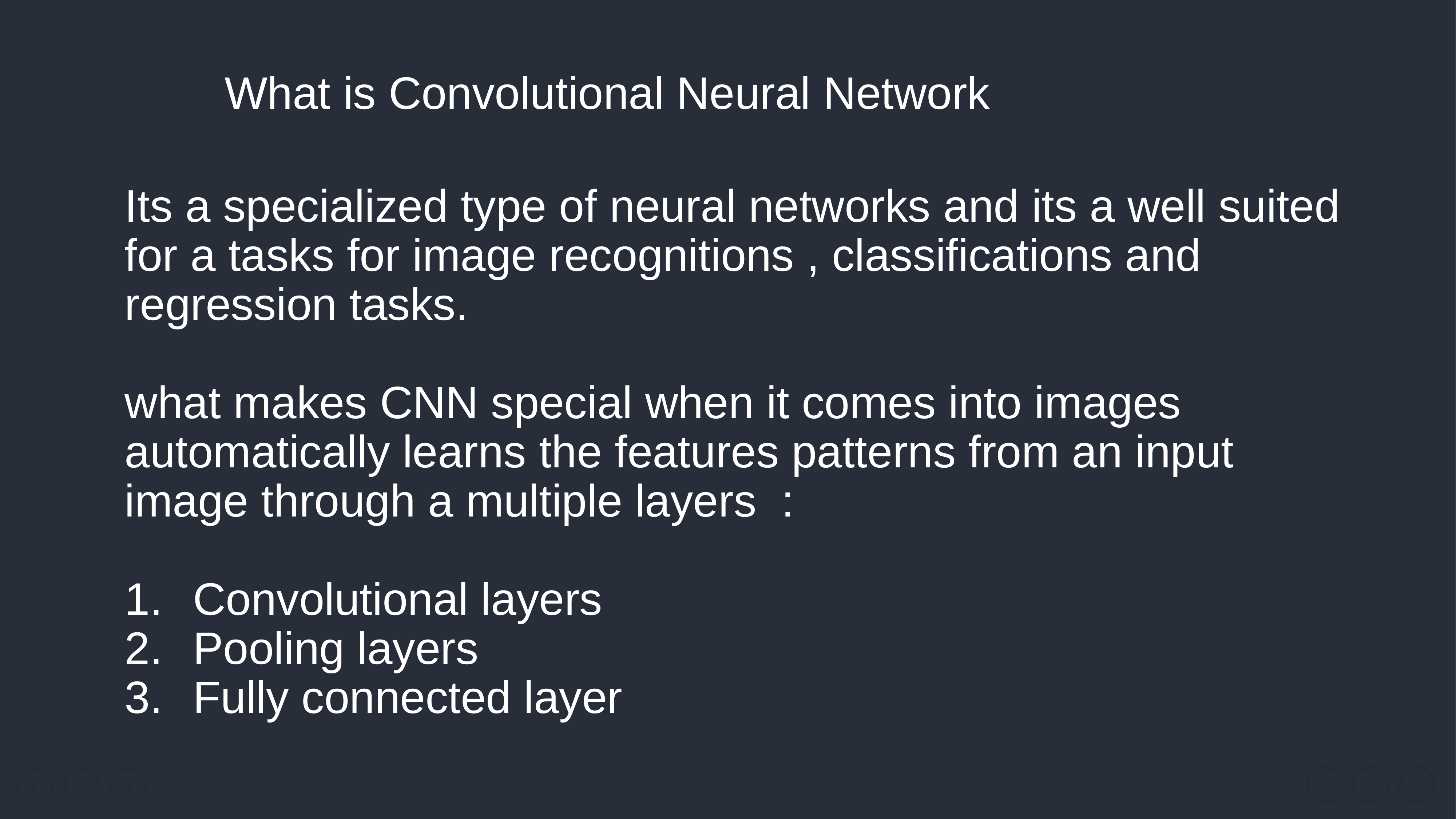

What is Convolutional Neural Network
Its a specialized type of neural networks and its a well suited for a tasks for image recognitions , classifications and regression tasks.

what makes CNN special when it comes into images automatically learns the features patterns from an input image through a multiple layers  :

Convolutional layers
Pooling layers
Fully connected layer